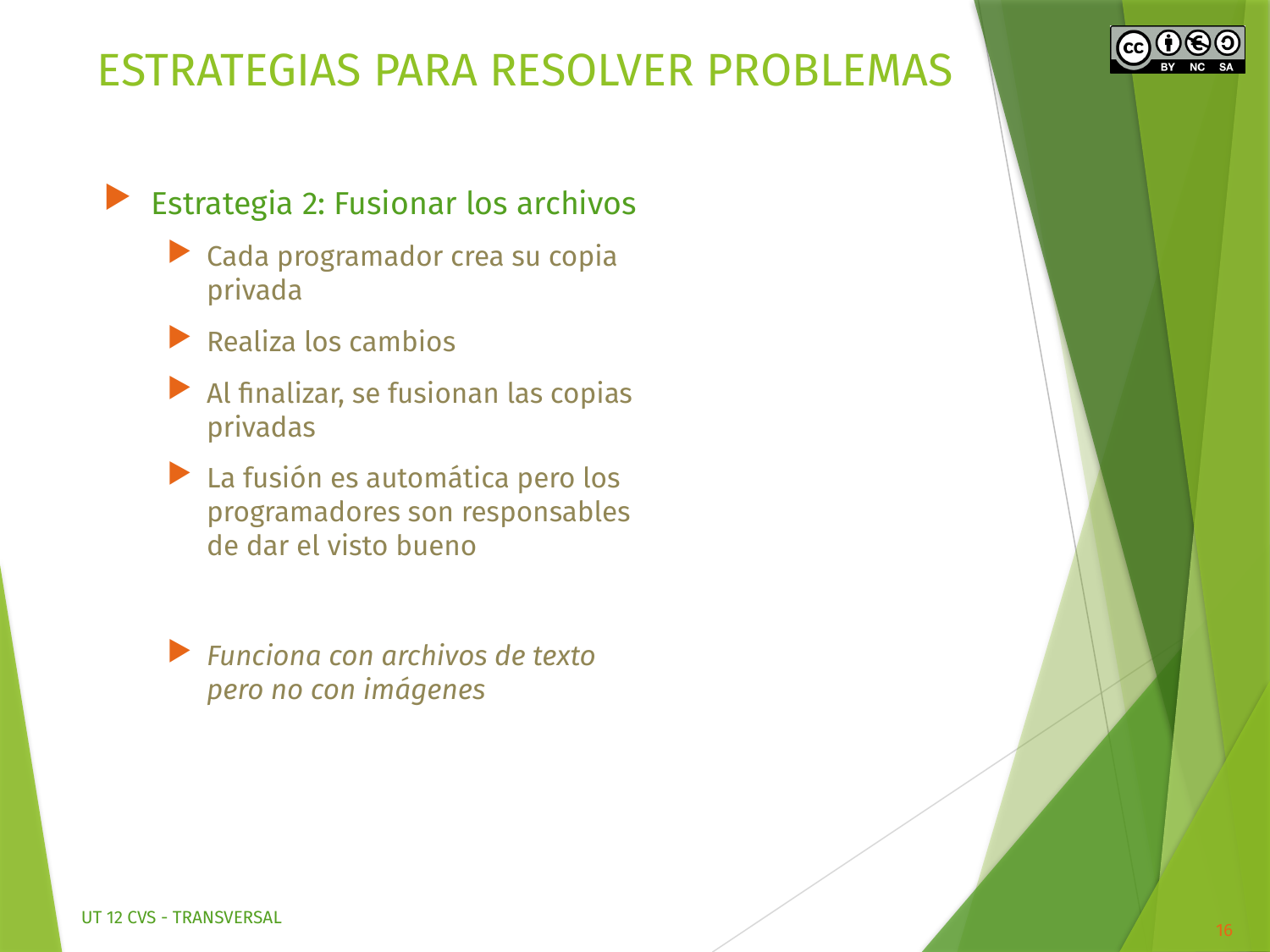

# ESTRATEGIAS PARA RESOLVER PROBLEMAS
Estrategia 2: Fusionar los archivos
Cada programador crea su copia privada
Realiza los cambios
Al finalizar, se fusionan las copias privadas
La fusión es automática pero los programadores son responsables de dar el visto bueno

Funciona con archivos de texto pero no con imágenes